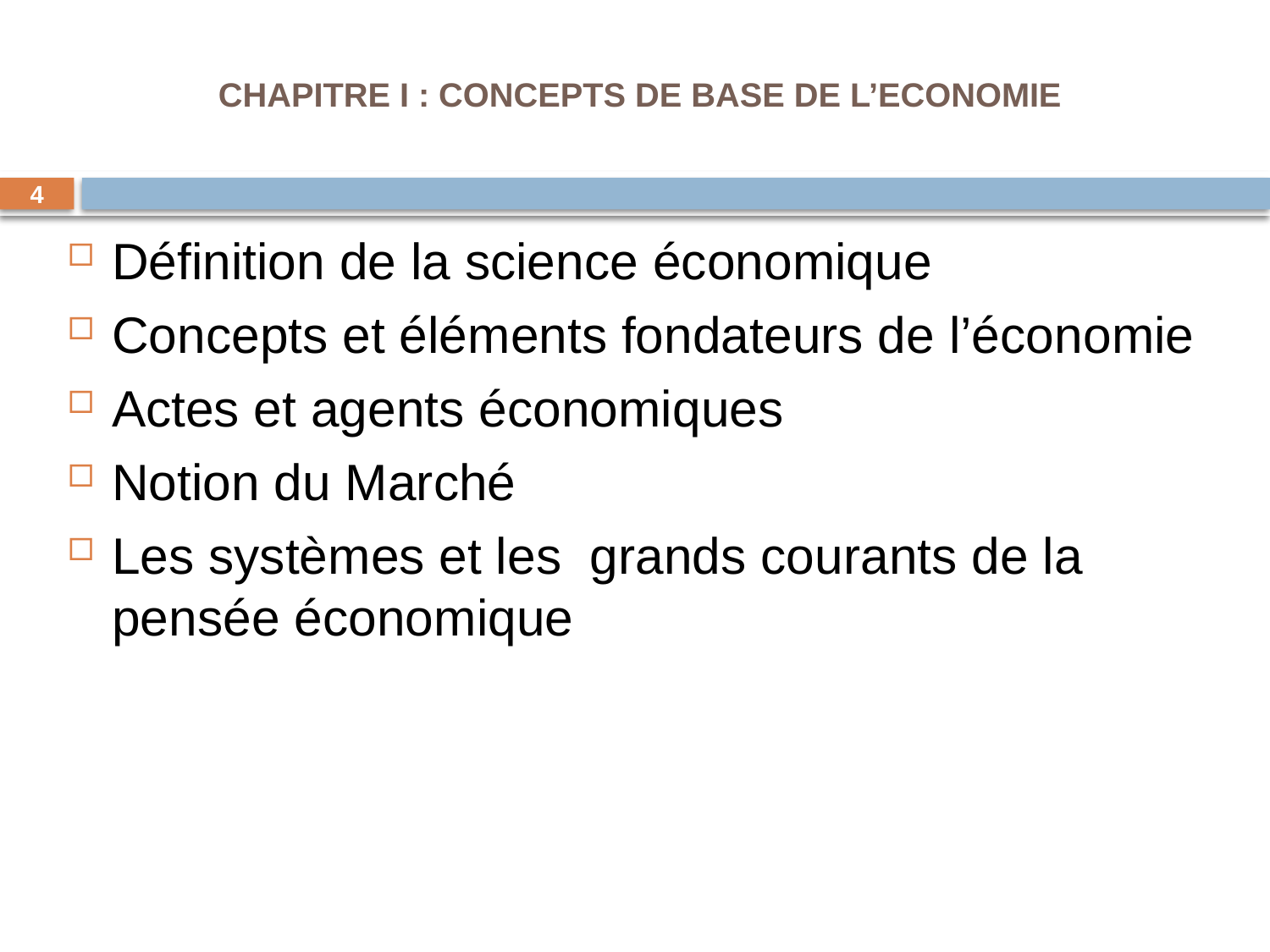

# CHAPITRE I : CONCEPTS DE BASE DE L’ECONOMIE
4
Définition de la science économique
Concepts et éléments fondateurs de l’économie
Actes et agents économiques
Notion du Marché
Les systèmes et les  grands courants de la pensée économique